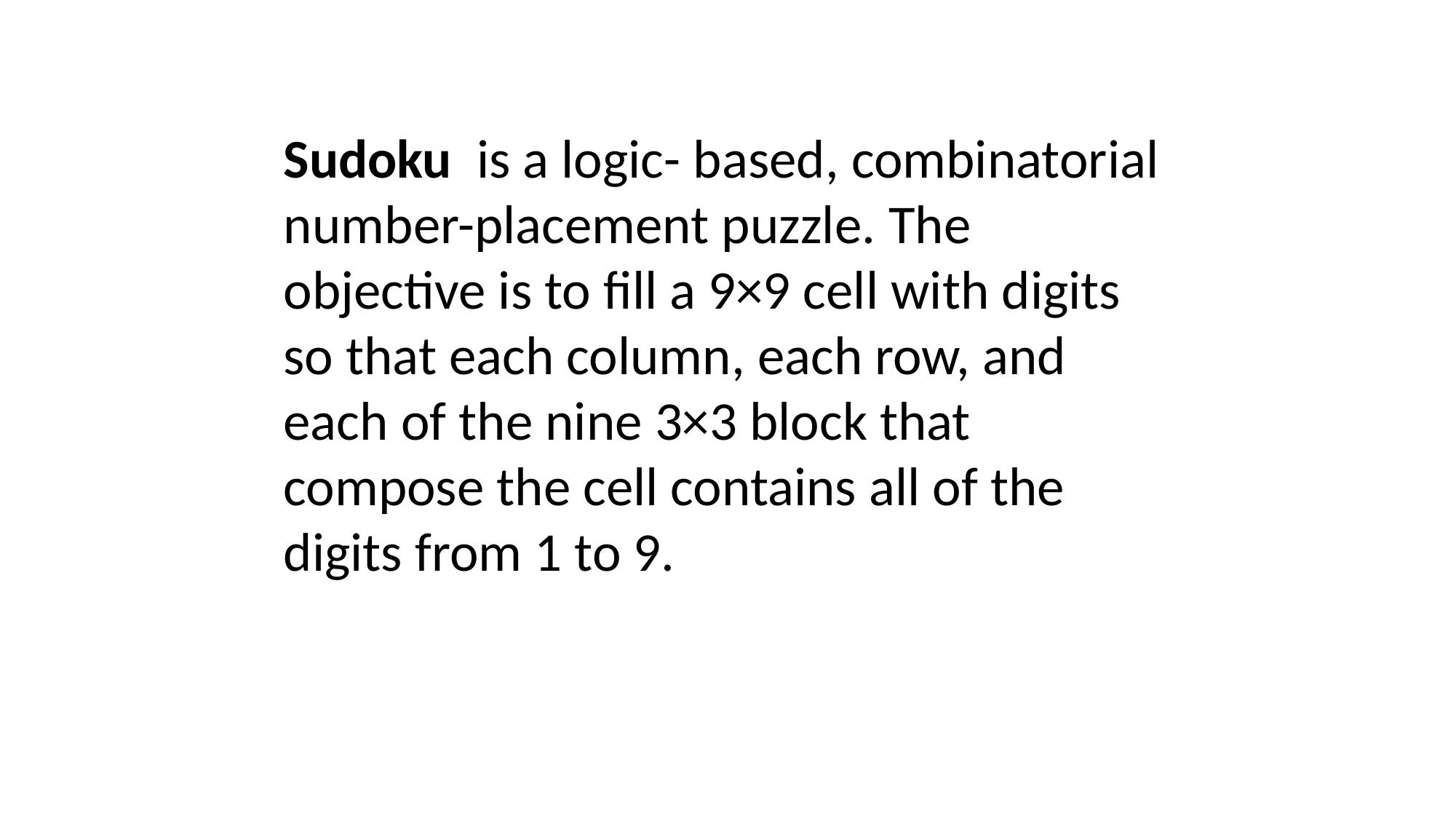

Sudoku  is a logic- based, combinatorial number-placement puzzle. The objective is to fill a 9×9 cell with digits so that each column, each row, and each of the nine 3×3 block that compose the cell contains all of the digits from 1 to 9.